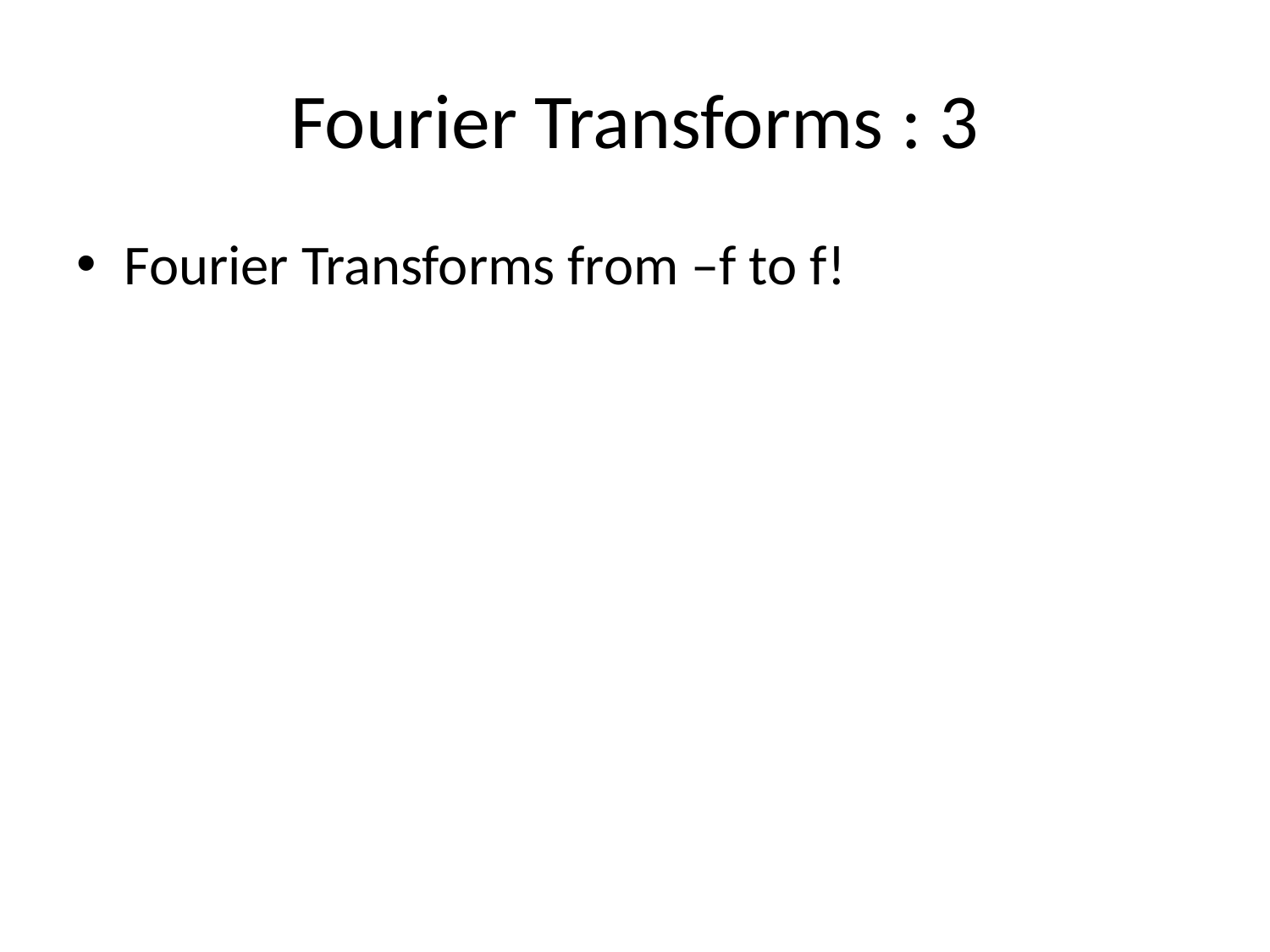

# Fourier Transforms : 3
Fourier Transforms from –f to f!